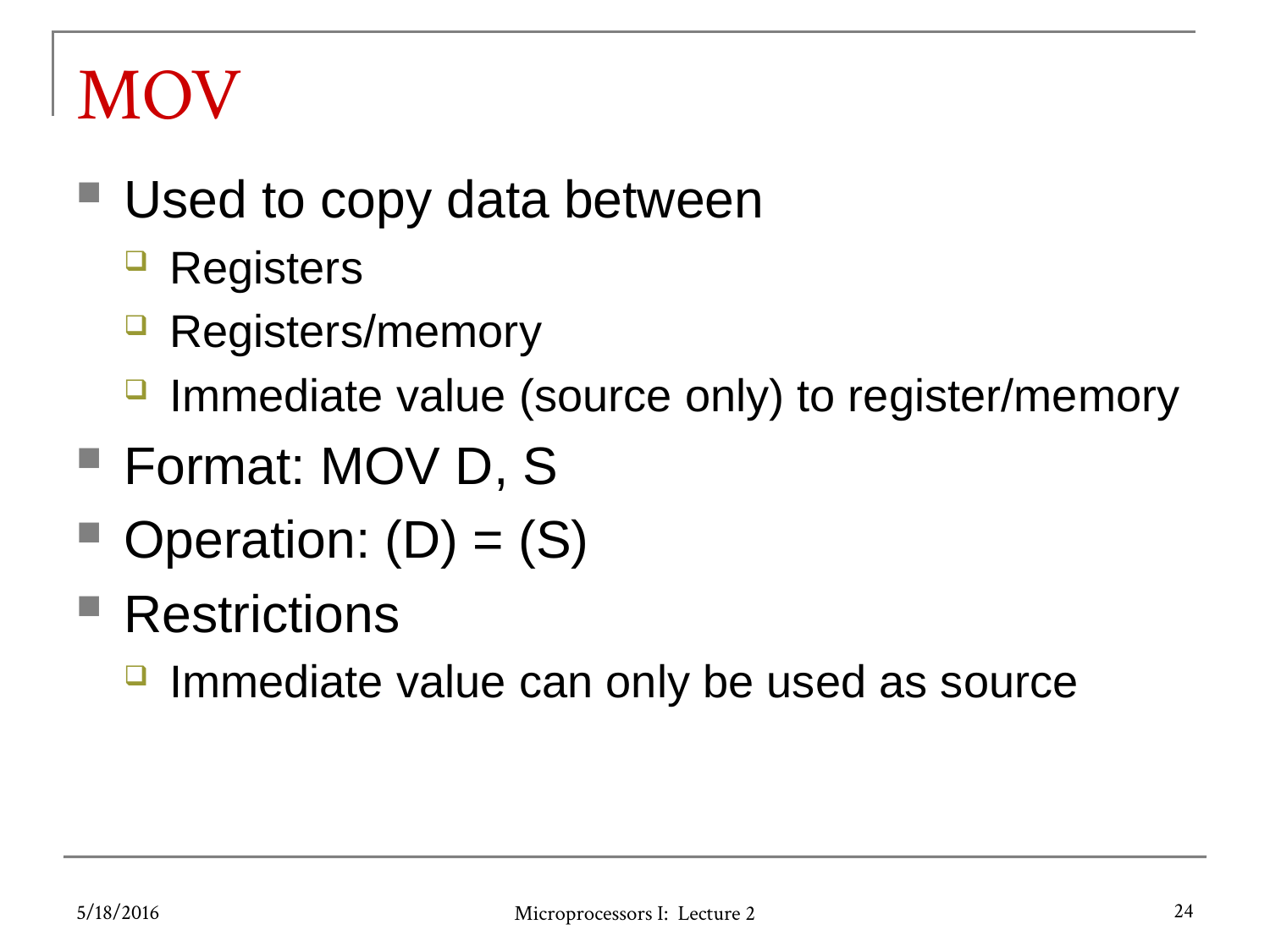

# MOV
Used to copy data between
Registers
Registers/memory
Immediate value (source only) to register/memory
Format: MOV D, S
Operation: (D) = (S)
Restrictions
Immediate value can only be used as source

5/18/2016
24
Microprocessors I:  Lecture 2